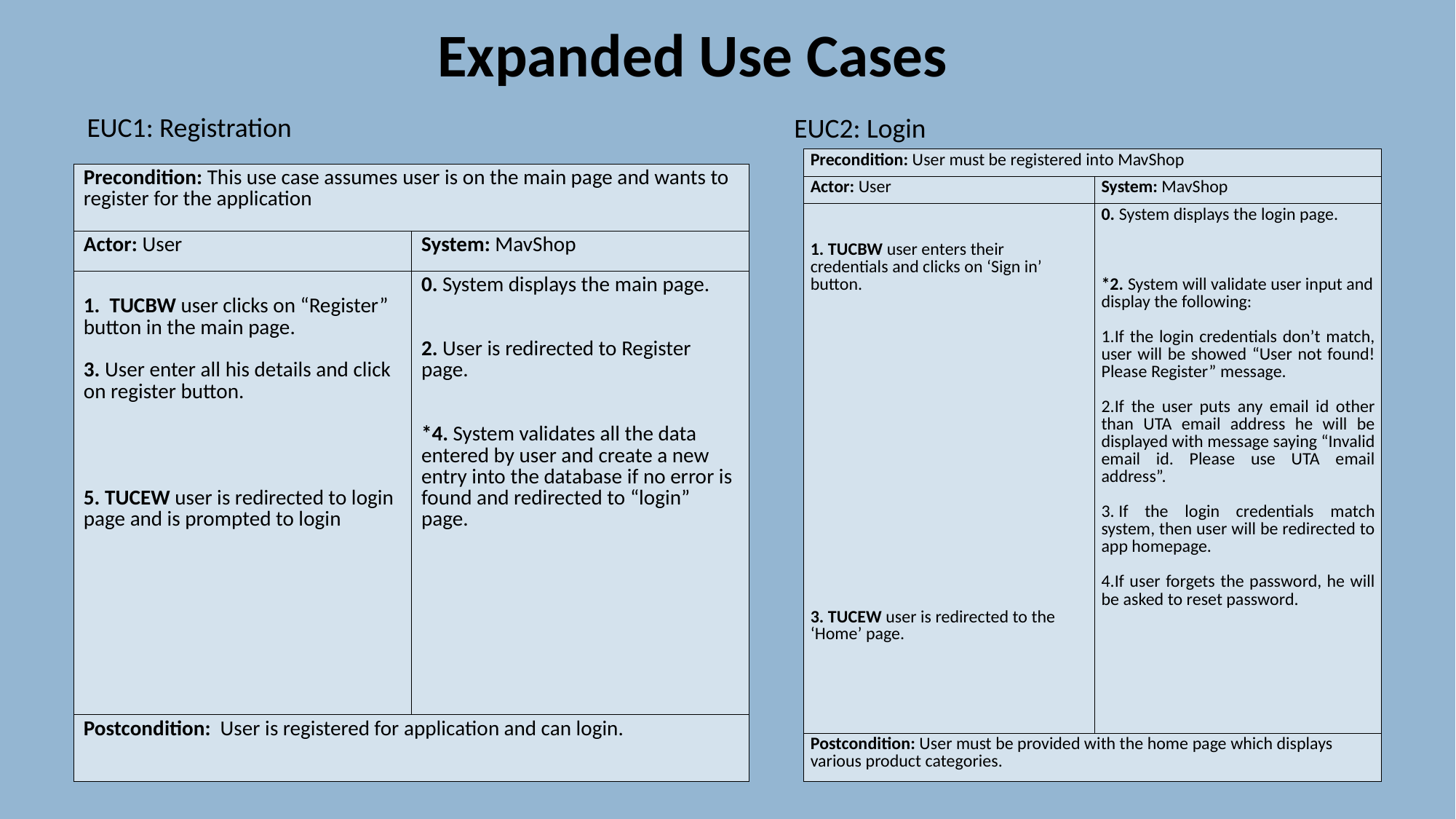

Expanded Use Cases
EUC1: Registration
EUC2: Login
| Precondition: User must be registered into MavShop |  |
| --- | --- |
| Actor: User | System: MavShop |
| 1. TUCBW user enters their credentials and clicks on ‘Sign in’ button.    3. TUCEW user is redirected to the ‘Home’ page. | 0. System displays the login page.  \*2. System will validate user input and display the following:  If the login credentials don’t match, user will be showed “User not found! Please Register” message.  If the user puts any email id other than UTA email address he will be displayed with message saying “Invalid email id. Please use UTA email address”.   If the login credentials match system, then user will be redirected to app homepage.  If user forgets the password, he will be asked to reset password. |
| Postcondition: User must be provided with the home page which displays various product categories. |  |
| Precondition: This use case assumes user is on the main page and wants to register for the application |  |
| --- | --- |
| Actor: User | System: MavShop |
| 1.  TUCBW user clicks on “Register” button in the main page.     3. User enter all his details and click on register button.           5. TUCEW user is redirected to login page and is prompted to login | 0. System displays the main page.      2. User is redirected to Register page.      \*4. System validates all the data entered by user and create a new entry into the database if no error is found and redirected to “login” page. |
| Postcondition:  User is registered for application and can login. |  |